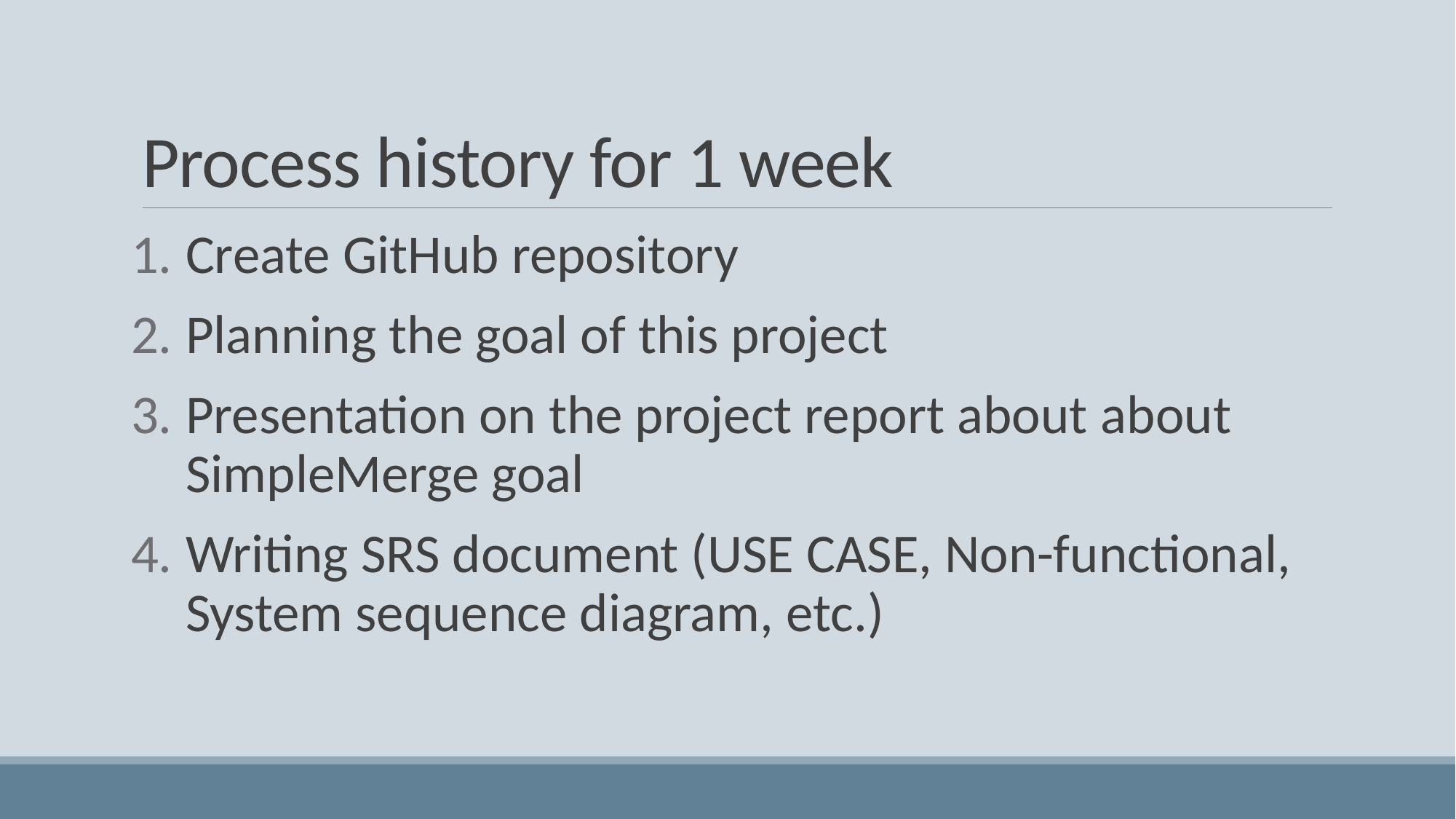

# Process history for 1 week
Create GitHub repository
Planning the goal of this project
Presentation on the project report about about SimpleMerge goal
Writing SRS document (USE CASE, Non-functional, System sequence diagram, etc.)